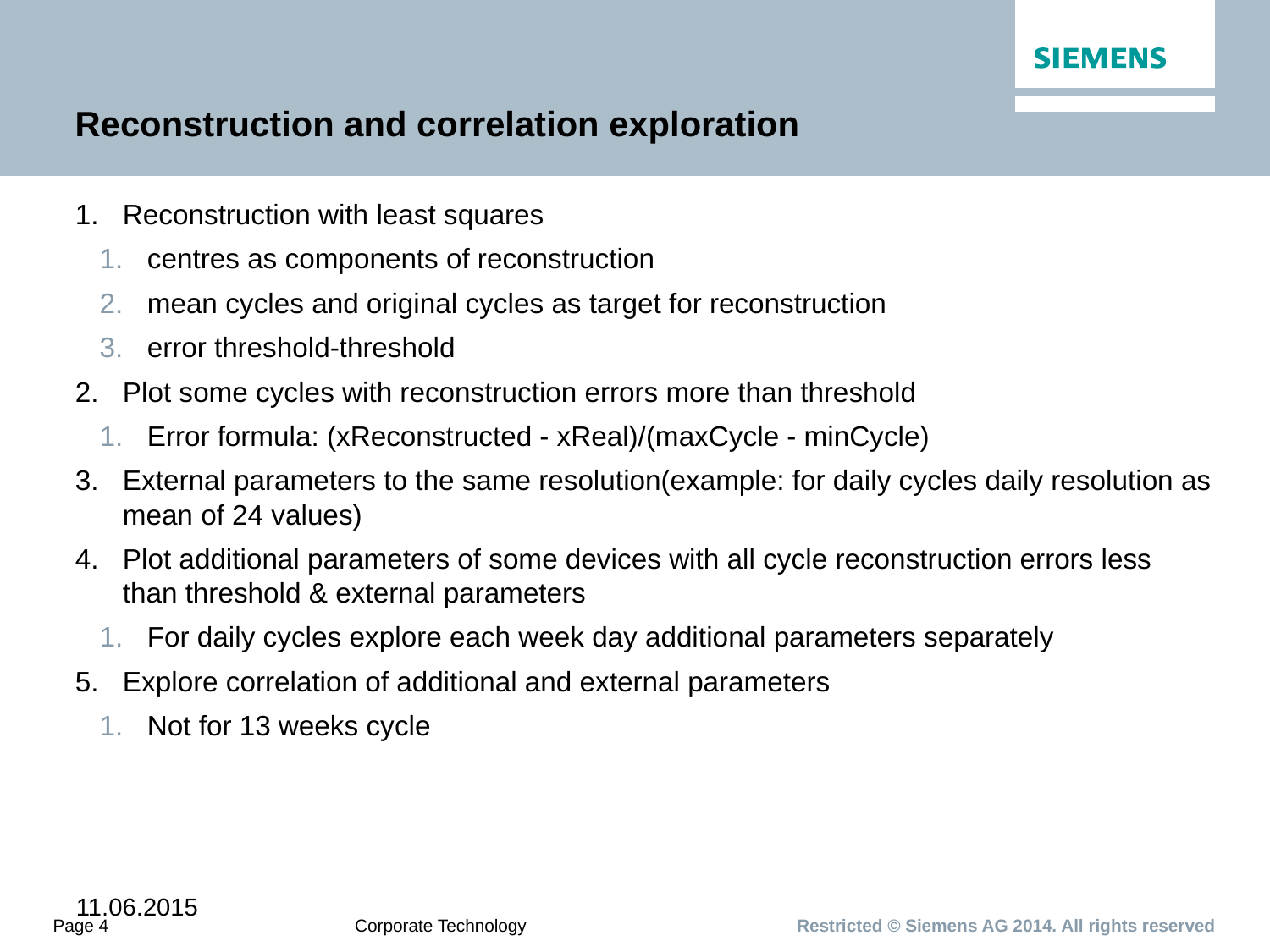

# Reconstruction and correlation exploration
Reconstruction with least squares
centres as components of reconstruction
mean cycles and original cycles as target for reconstruction
error threshold-threshold
Plot some cycles with reconstruction errors more than threshold
Error formula: (xReconstructed - xReal)/(maxCycle - minCycle)
External parameters to the same resolution(example: for daily cycles daily resolution as mean of 24 values)
Plot additional parameters of some devices with all cycle reconstruction errors less than threshold & external parameters
For daily cycles explore each week day additional parameters separately
Explore correlation of additional and external parameters
Not for 13 weeks cycle
11.06.2015